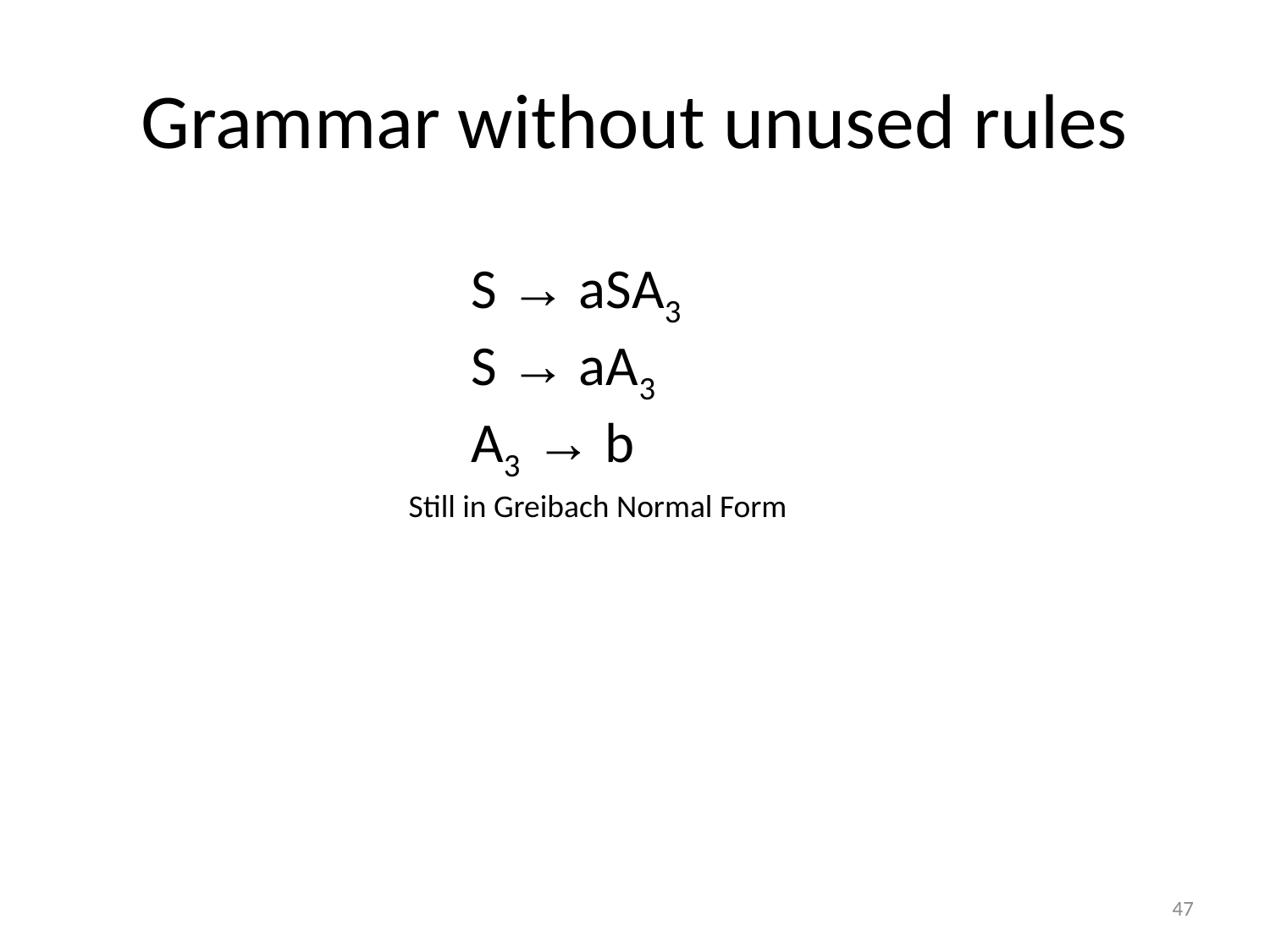

# Grammar without unused rules
S → aSA3
S → aA3
A3 → b
Still in Greibach Normal Form
47